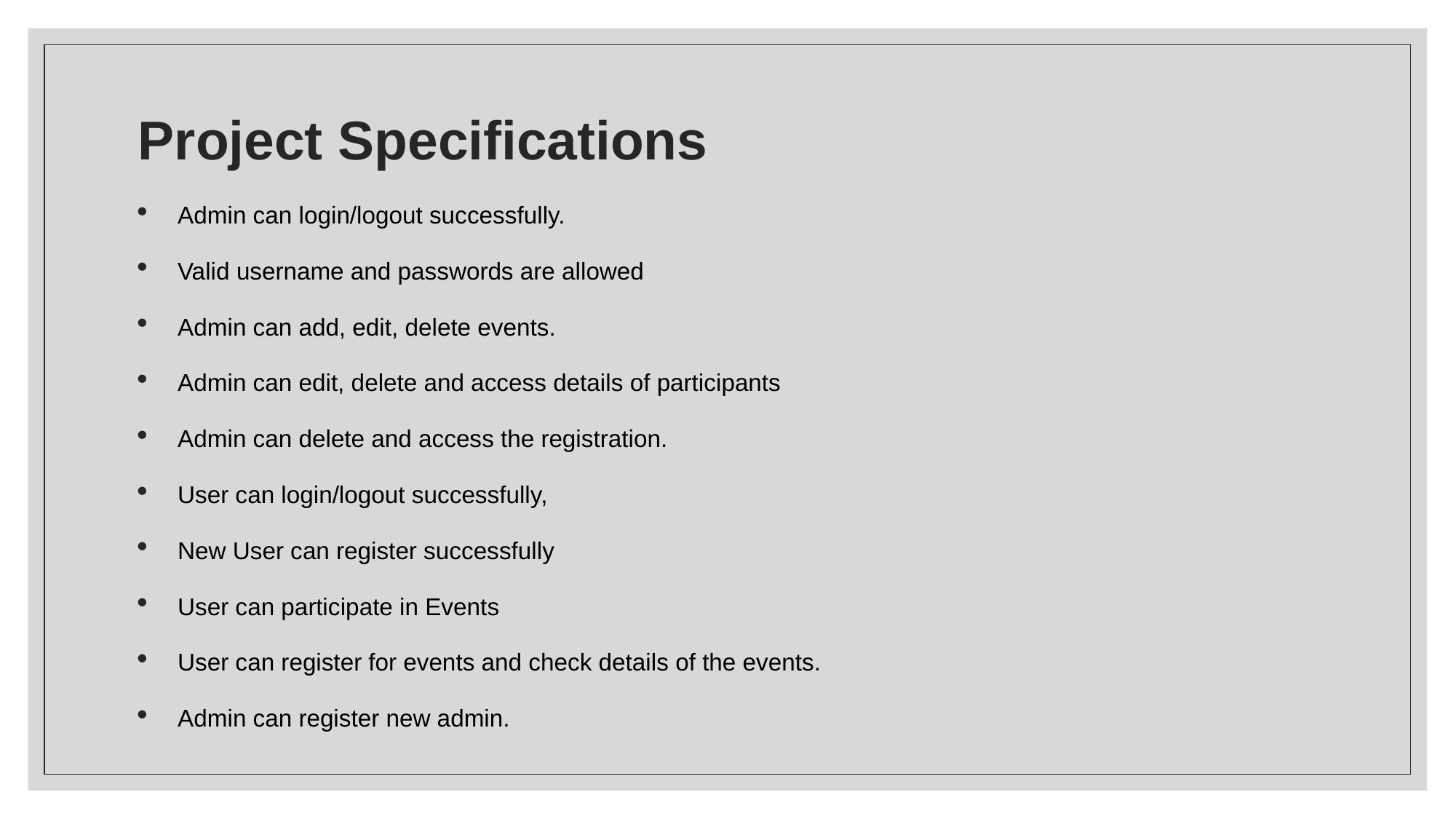

# Project Specifications
Admin can login/logout successfully.
Valid username and passwords are allowed
Admin can add, edit, delete events.
Admin can edit, delete and access details of participants
Admin can delete and access the registration.
User can login/logout successfully,
New User can register successfully
User can participate in Events
User can register for events and check details of the events.
Admin can register new admin.